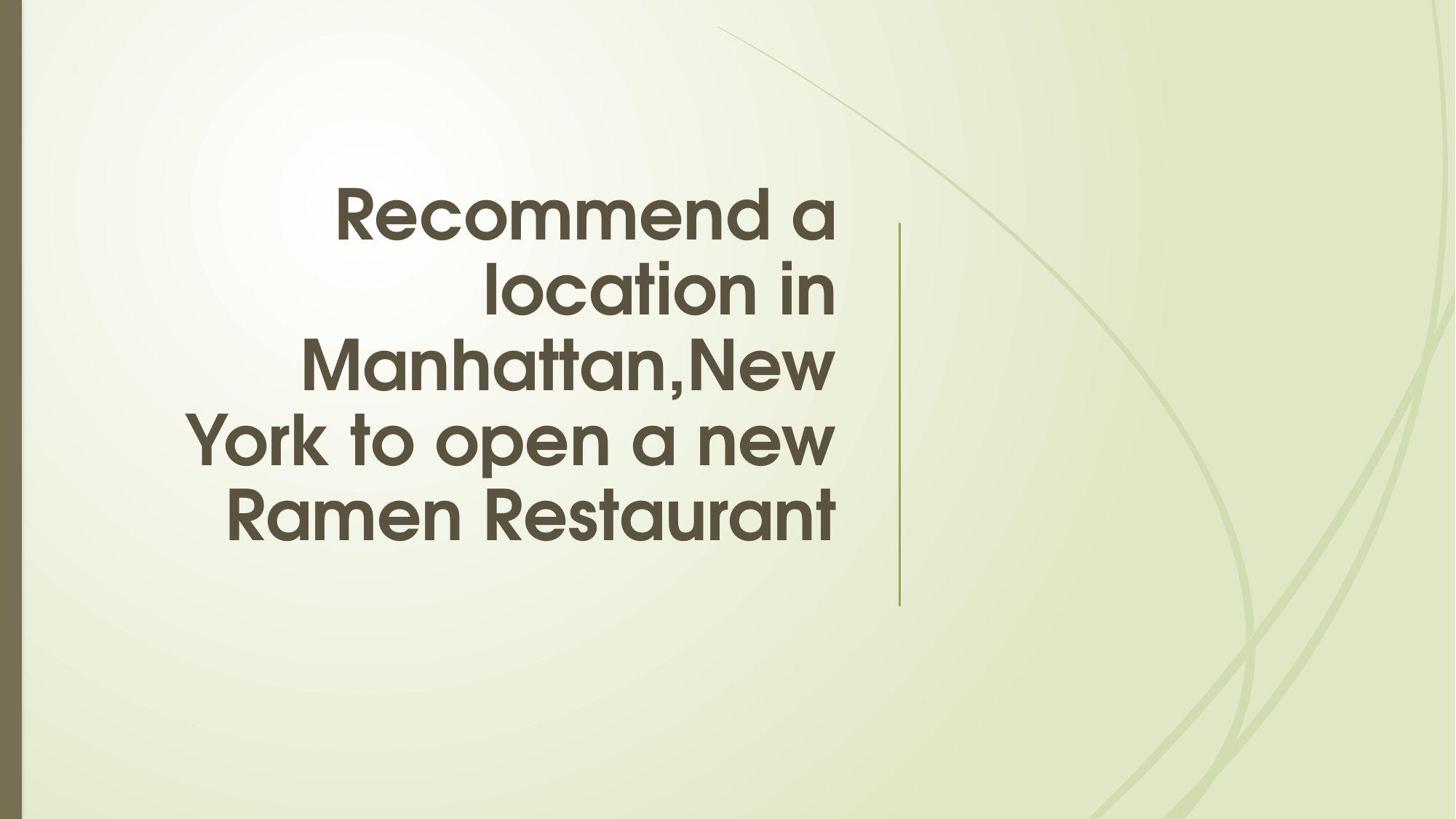

# Recommend a location in Manhattan,New York to open a new Ramen Restaurant